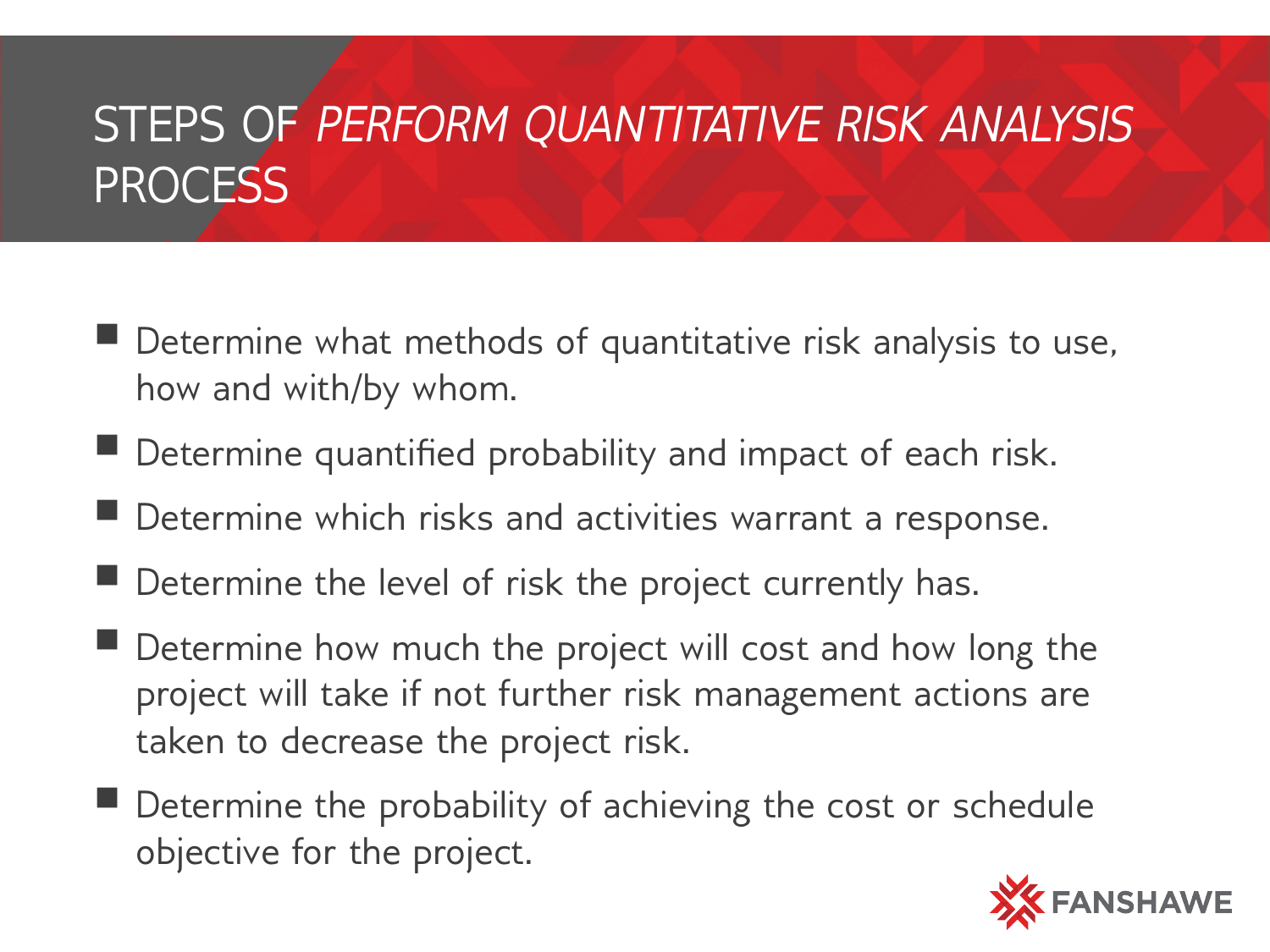

# Steps of perform quantitative risk analysis process
Determine what methods of quantitative risk analysis to use, how and with/by whom.
Determine quantified probability and impact of each risk.
Determine which risks and activities warrant a response.
Determine the level of risk the project currently has.
Determine how much the project will cost and how long the project will take if not further risk management actions are taken to decrease the project risk.
Determine the probability of achieving the cost or schedule objective for the project.